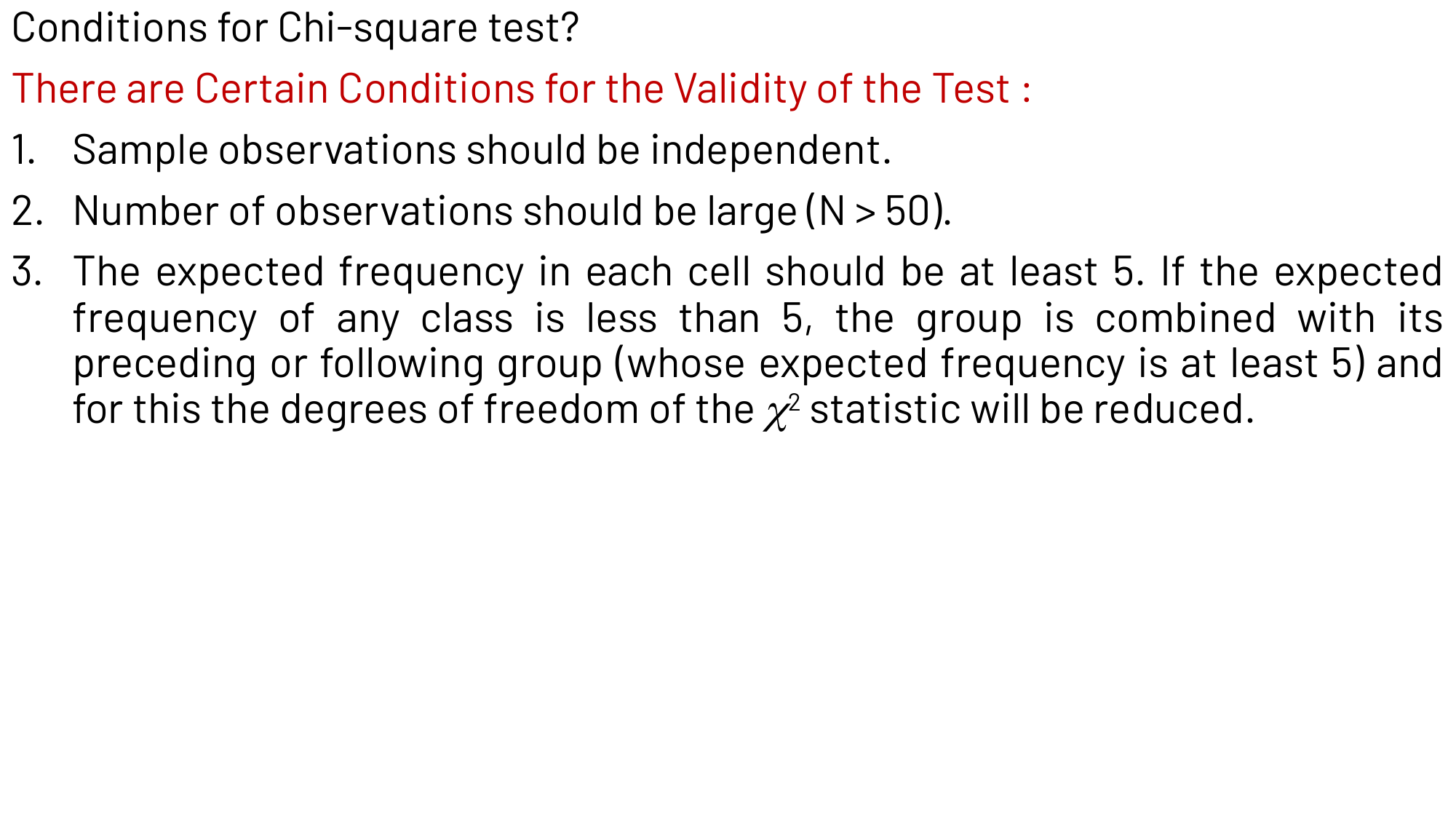

Conditions for Chi-square test?
There are Certain Conditions for the Validity of the Test :
Sample observations should be independent.
Number of observations should be large (N > 50).
The expected frequency in each cell should be at least 5. If the expected frequency of any class is less than 5, the group is combined with its preceding or following group (whose expected frequency is at least 5) and for this the degrees of freedom of the χ2 statistic will be reduced.